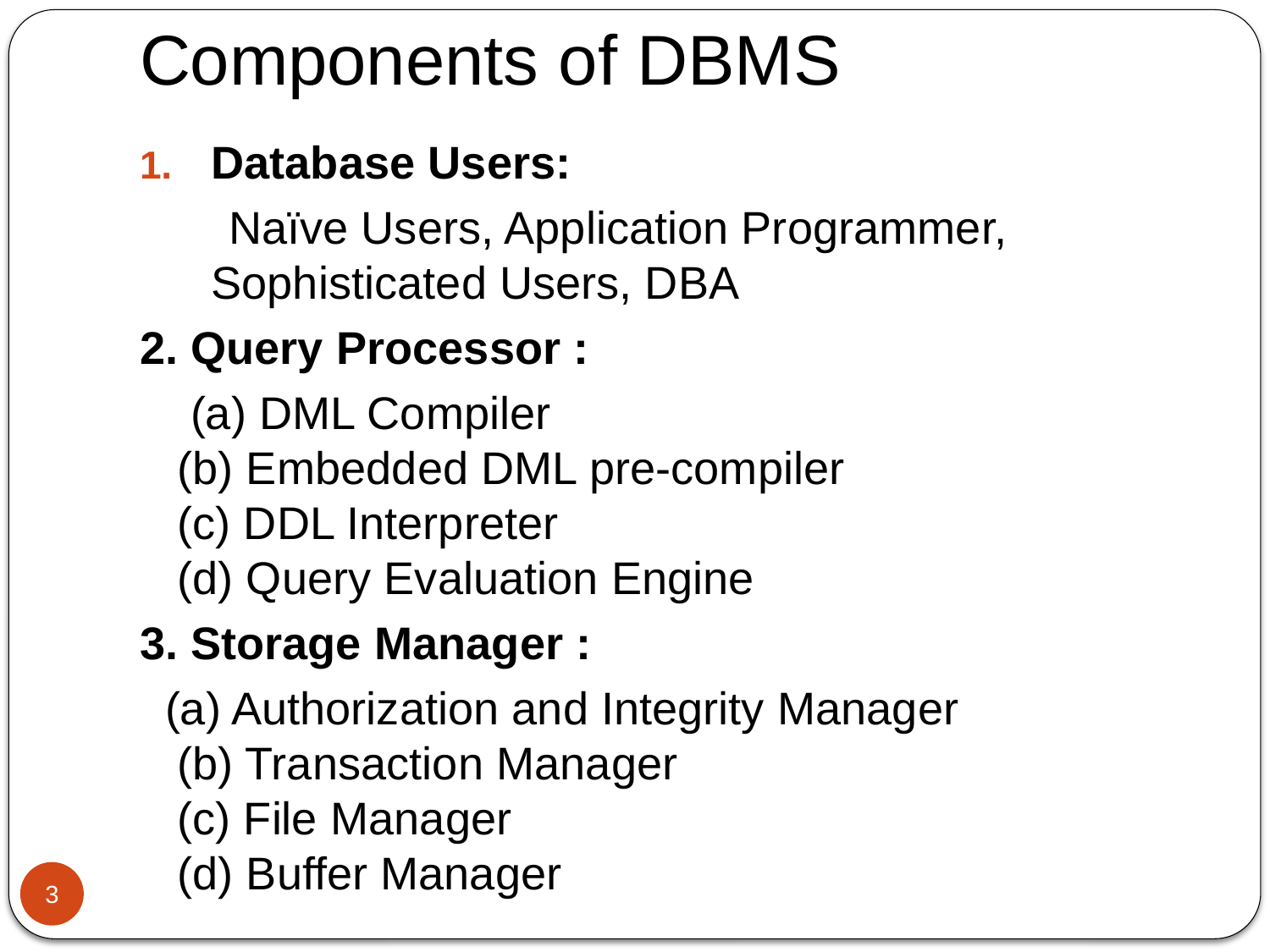

# Components of DBMS
Database Users:
       Naïve Users, Application Programmer, Sophisticated Users, DBA
2. Query Processor :
    (a) DML Compiler
(b) Embedded DML pre-compiler
(c) DDL Interpreter
(d) Query Evaluation Engine
3. Storage Manager :
  (a) Authorization and Integrity Manager
(b) Transaction Manager
(c) File Manager
(d) Buffer Manager

3